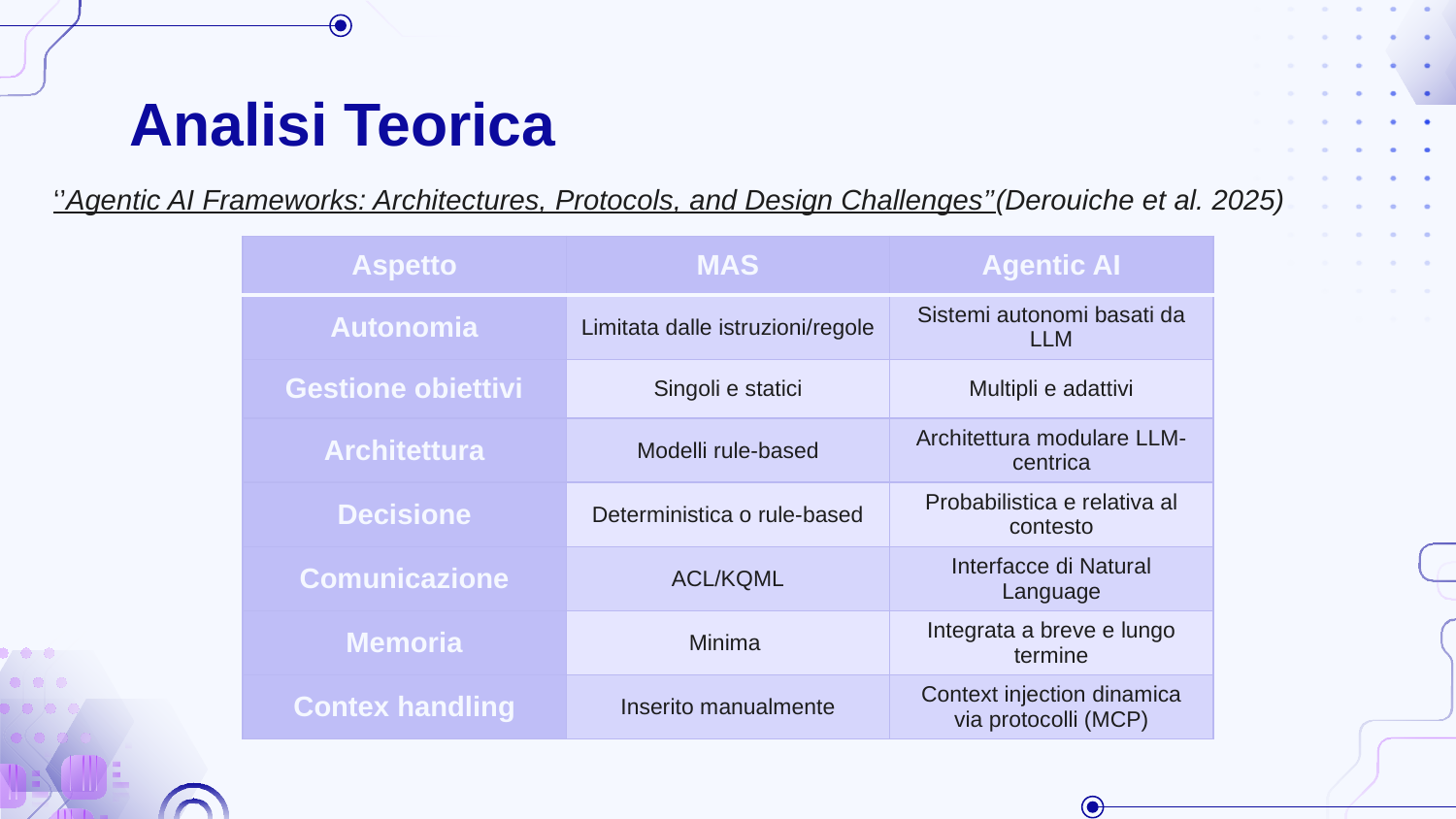

# Analisi Teorica
‘’Agentic AI Frameworks: Architectures, Protocols, and Design Challenges’’(Derouiche et al. 2025)

| Aspetto | MAS | Agentic AI |
| --- | --- | --- |
| Autonomia | Limitata dalle istruzioni/regole | Sistemi autonomi basati da LLM |
| Gestione obiettivi | Singoli e statici | Multipli e adattivi |
| Architettura | Modelli rule-based | Architettura modulare LLM-centrica |
| Decisione | Deterministica o rule-based | Probabilistica e relativa al contesto |
| Comunicazione | ACL/KQML | Interfacce di Natural Language |
| Memoria | Minima | Integrata a breve e lungo termine |
| Contex handling | Inserito manualmente | Context injection dinamica via protocolli (MCP) |